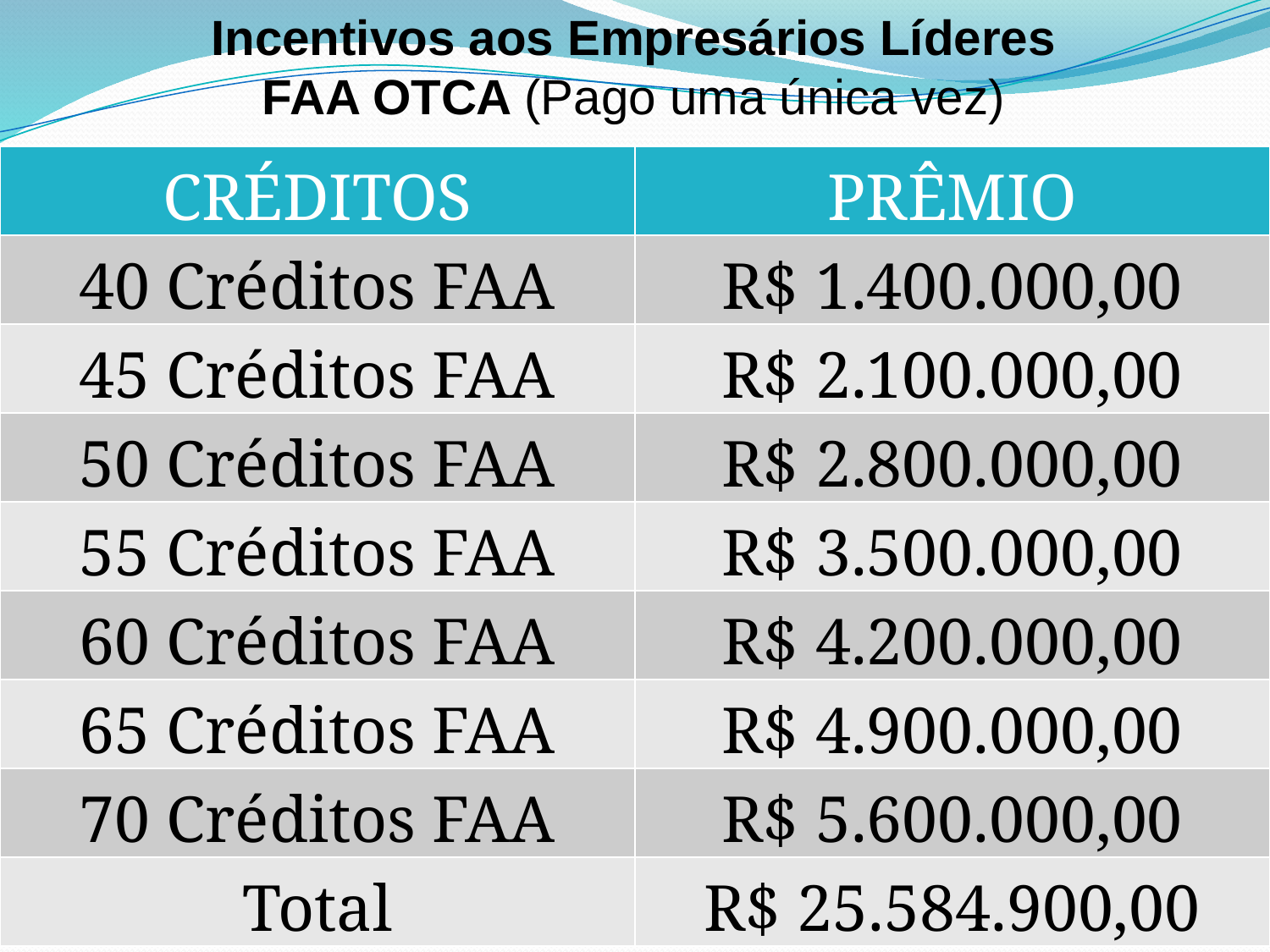

Incentivos aos Empresários Líderes
FAA OTCA (Pago uma única vez)
| CRÉDITOS | PRÊMIO |
| --- | --- |
| 40 Créditos FAA | R$ 1.400.000,00 |
| 45 Créditos FAA | R$ 2.100.000,00 |
| 50 Créditos FAA | R$ 2.800.000,00 |
| 55 Créditos FAA | R$ 3.500.000,00 |
| 60 Créditos FAA | R$ 4.200.000,00 |
| 65 Créditos FAA | R$ 4.900.000,00 |
| 70 Créditos FAA | R$ 5.600.000,00 |
| Total | R$ 25.584.900,00 |